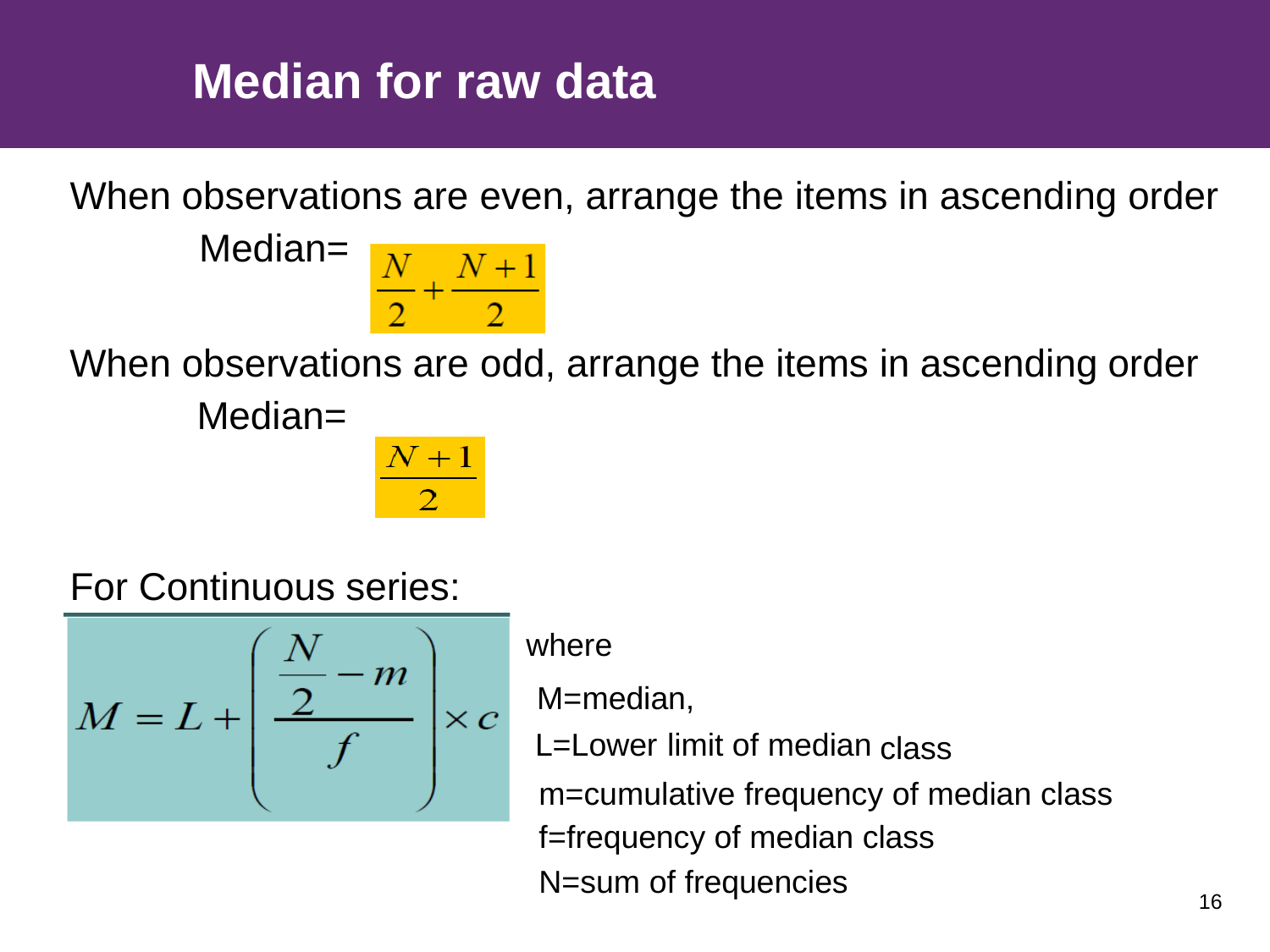

Median for raw data
When
observations
Median=
are
even, arrange the items in ascending order

When
observations
Median=
are
odd, arrange
the
items
in
ascending
order

For
Continuous
series:

where
M=median,
L=Lower limit of median
class
m=cumulative frequency of median class
f=frequency of median class
N=sum of frequencies
16